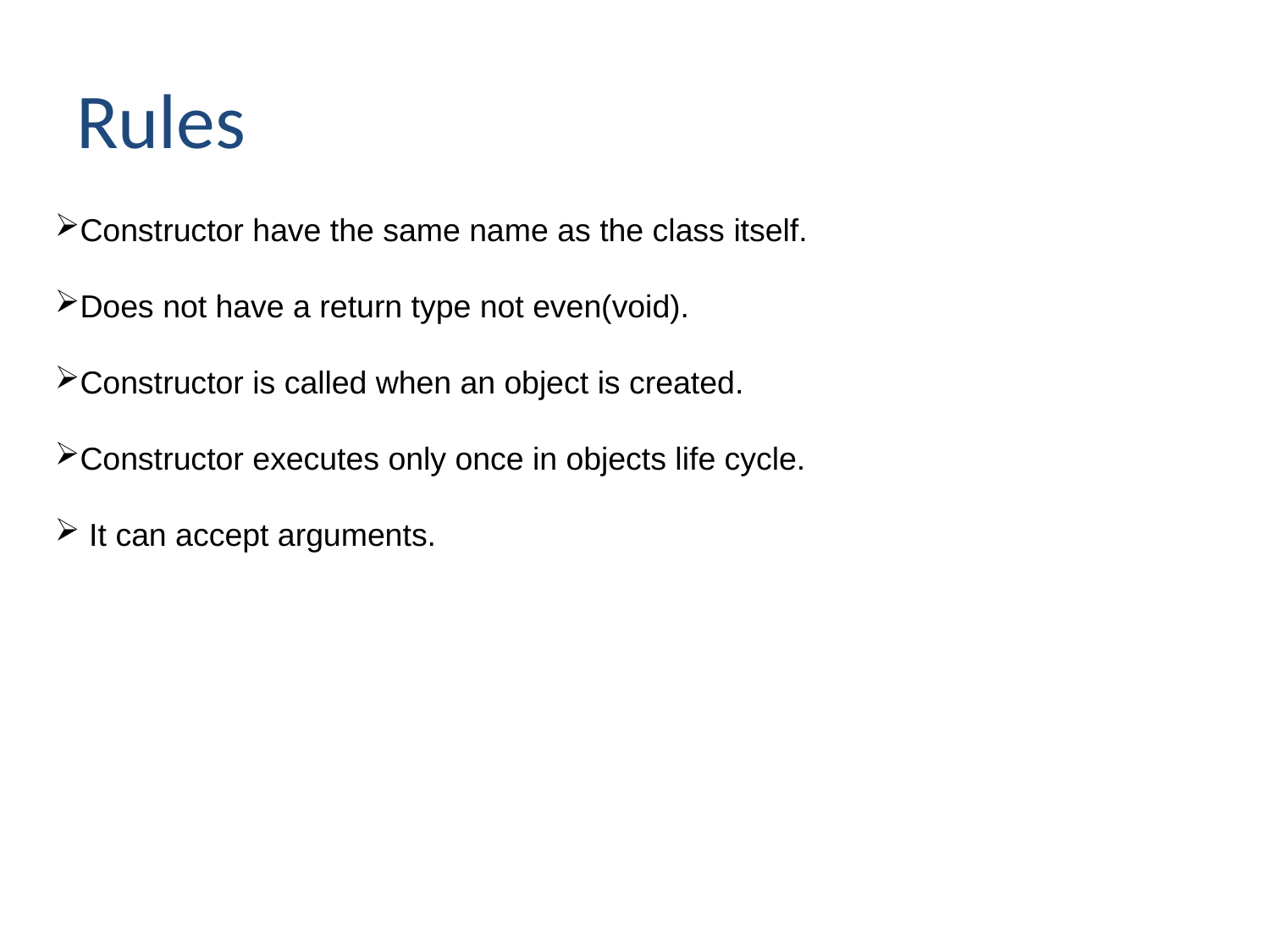

# Rules
Constructor have the same name as the class itself.

Does not have a return type not even(void).

Constructor is called when an object is created.

Constructor executes only once in objects life cycle.

 It can accept arguments.